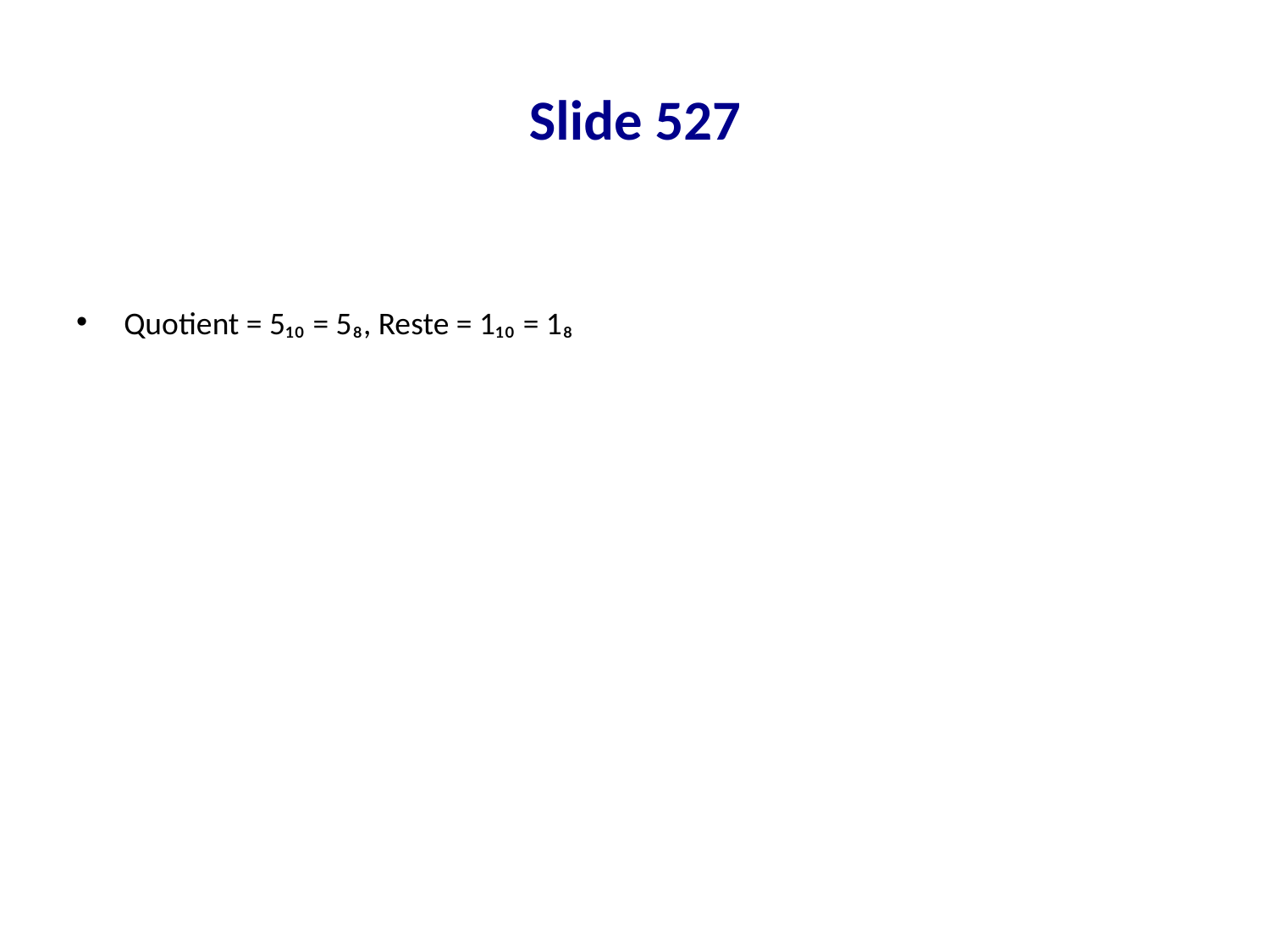

# Slide 527

Quotient = 5₁₀ = 5₈, Reste = 1₁₀ = 1₈